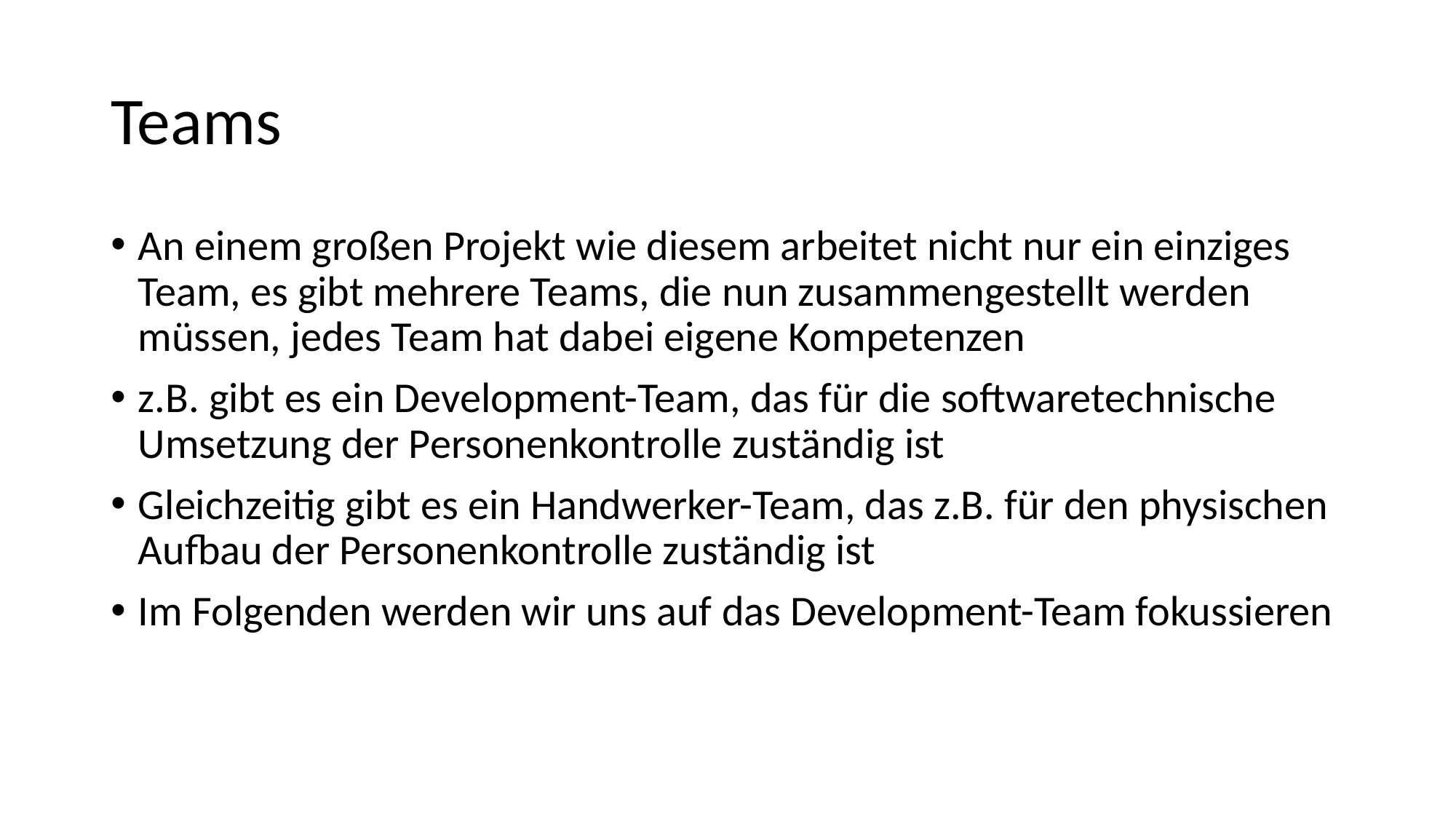

# Teams
An einem großen Projekt wie diesem arbeitet nicht nur ein einziges Team, es gibt mehrere Teams, die nun zusammengestellt werden müssen, jedes Team hat dabei eigene Kompetenzen
z.B. gibt es ein Development-Team, das für die softwaretechnische Umsetzung der Personenkontrolle zuständig ist
Gleichzeitig gibt es ein Handwerker-Team, das z.B. für den physischen Aufbau der Personenkontrolle zuständig ist
Im Folgenden werden wir uns auf das Development-Team fokussieren